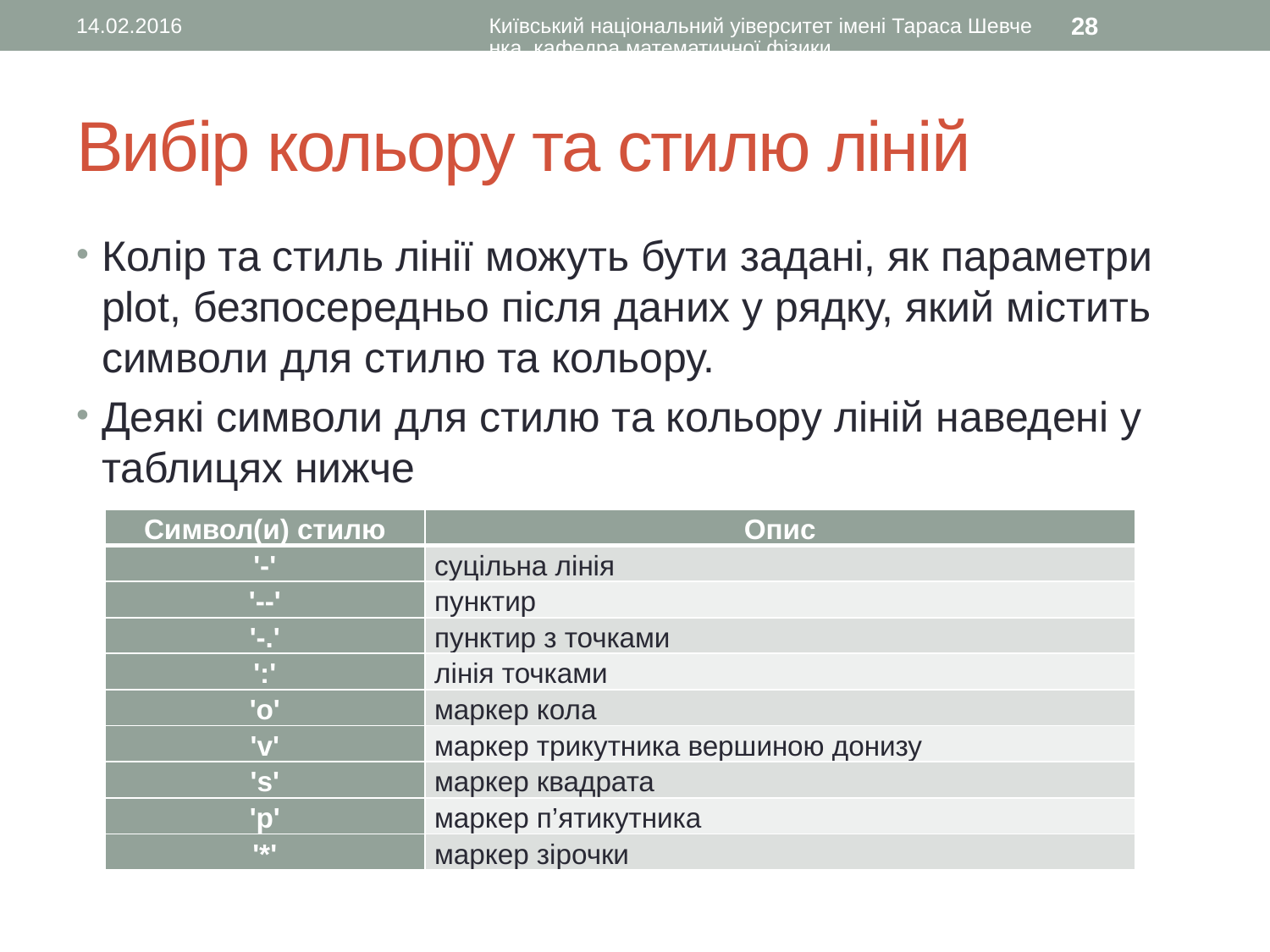

14.02.2016
Київський національний уіверситет імені Тараса Шевченка, кафедра математичної фізики
28
# Вибір кольору та стилю ліній
Колір та стиль лінії можуть бути задані, як параметри plot, безпосередньо після даних у рядку, який містить символи для стилю та кольору.
Деякі символи для стилю та кольору ліній наведені у таблицях нижче

| Символ(и) стилю | Опис |
| --- | --- |
| '-' | суцільна лінія |
| '--' | пунктир |
| '-.' | пунктир з точками |
| ':' | лінія точками |
| 'o' | маркер кола |
| 'v' | маркер трикутника вершиною донизу |
| 's' | маркер квадрата |
| 'p' | маркер п’ятикутника |
| '\*' | маркер зірочки |